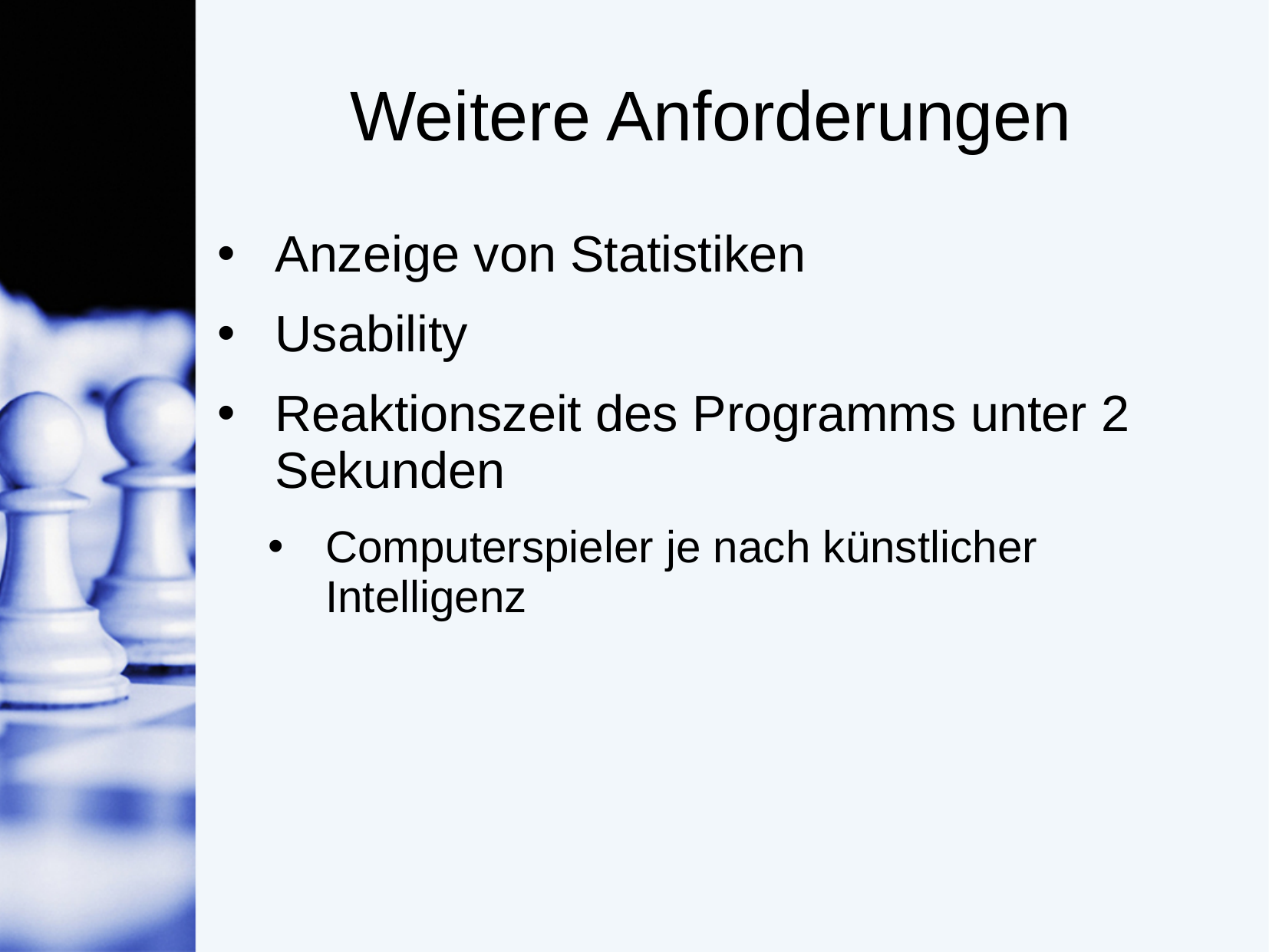

# Weitere Anforderungen
Anzeige von Statistiken
Usability
Reaktionszeit des Programms unter 2 Sekunden
Computerspieler je nach künstlicher Intelligenz